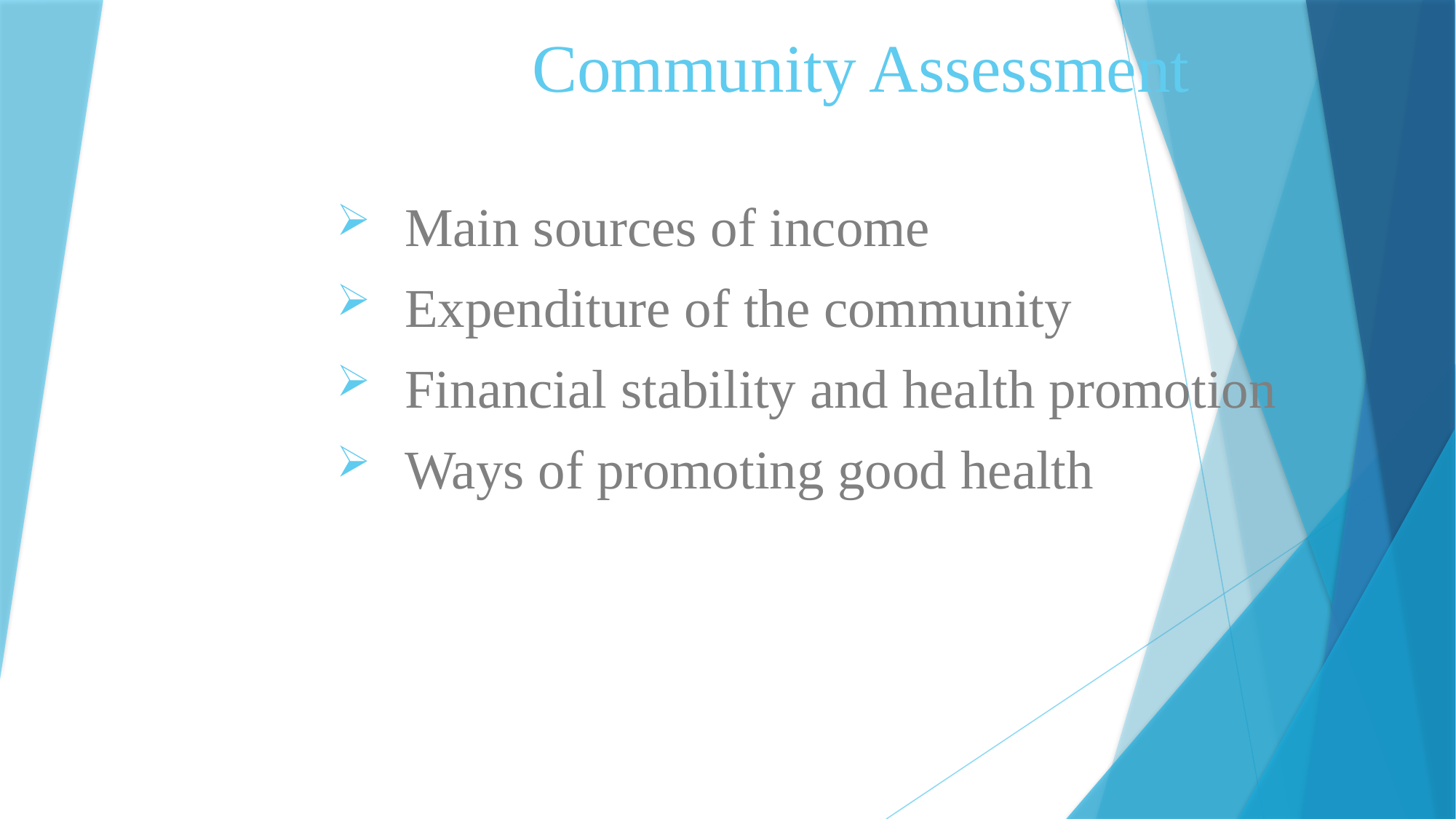

# Community Assessment
Main sources of income
Expenditure of the community
Financial stability and health promotion
Ways of promoting good health